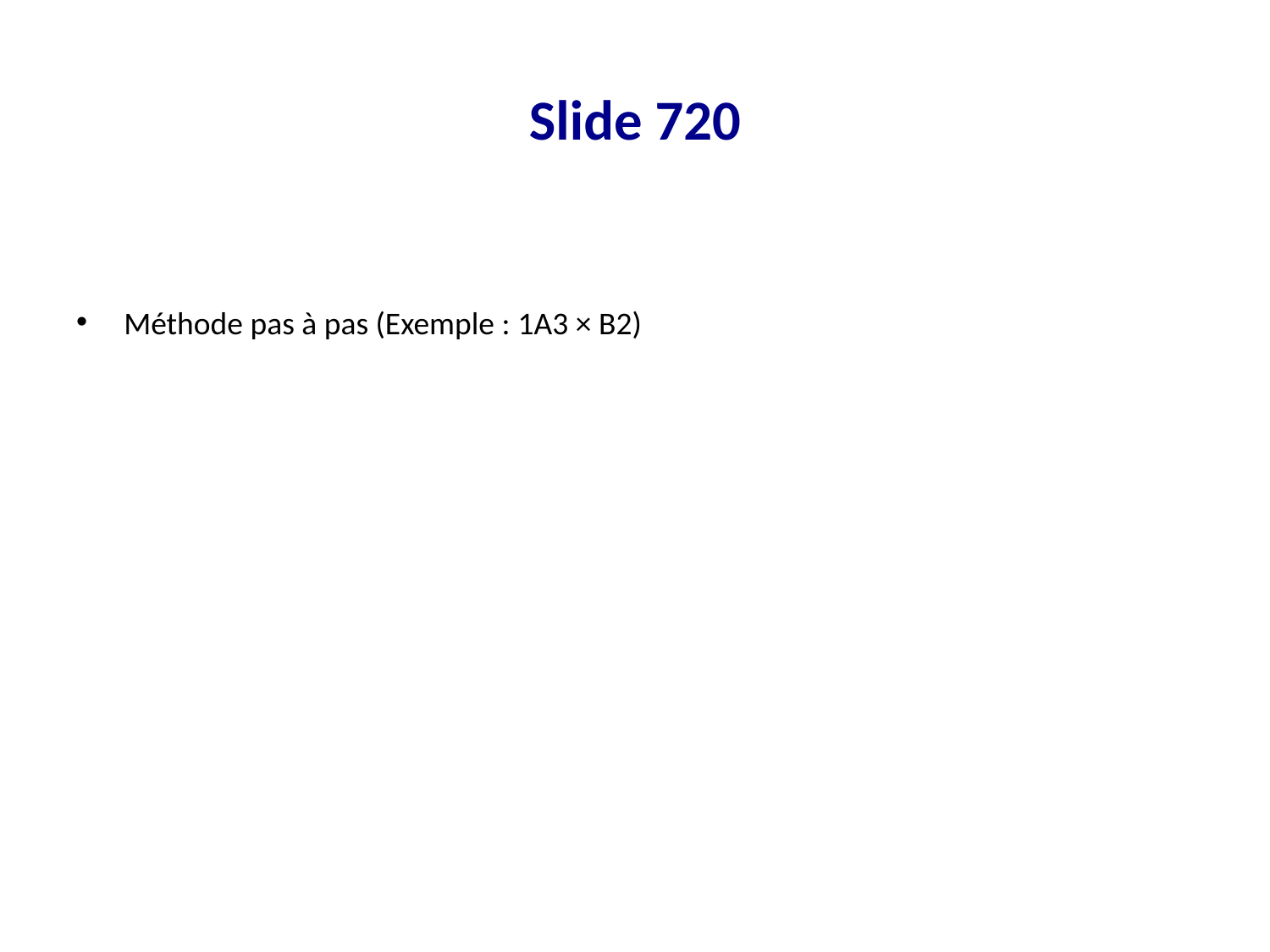

# Slide 720

Méthode pas à pas (Exemple : 1A3 × B2)